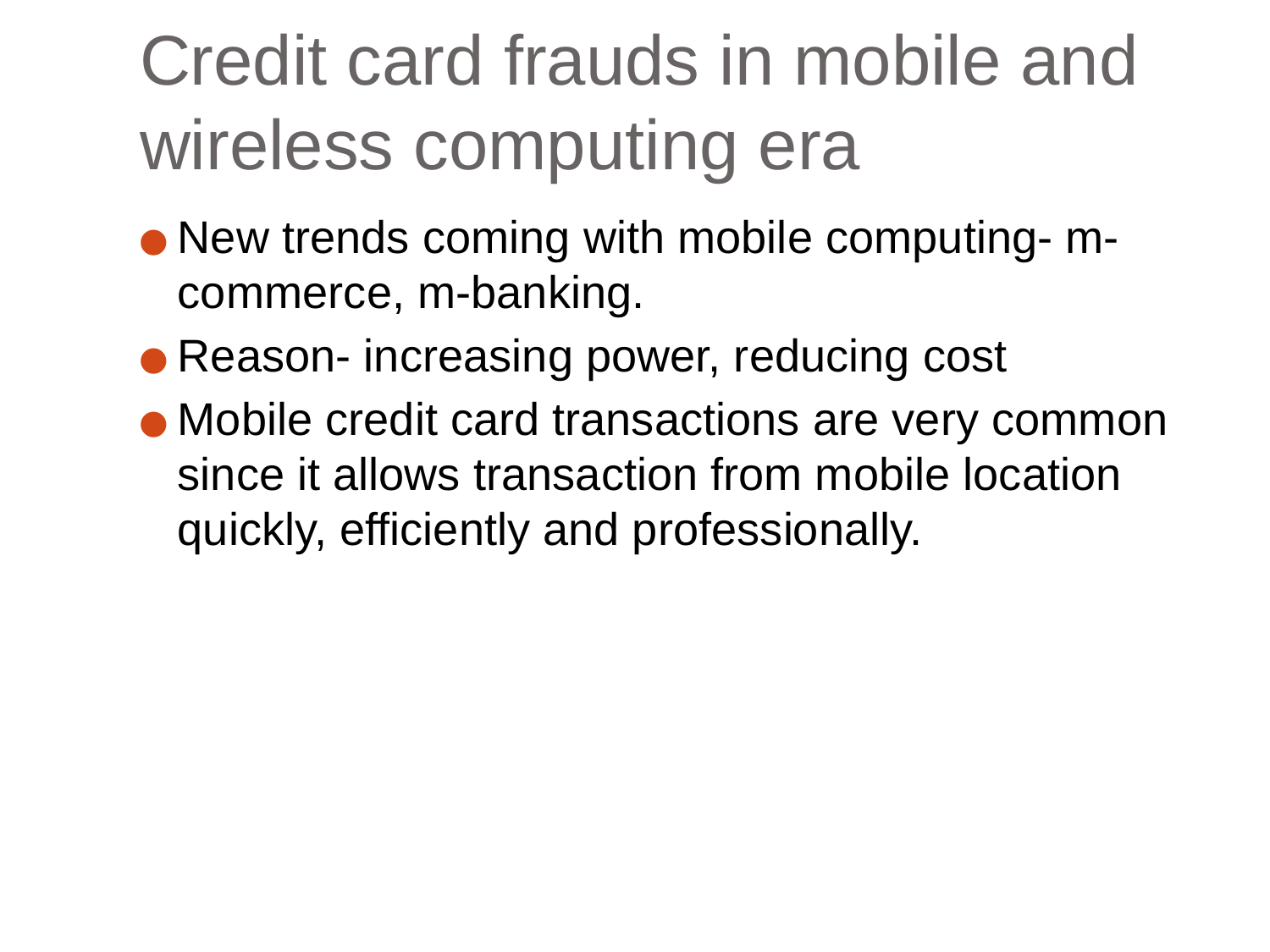

# Credit card frauds in mobile and wireless computing era
New trends coming with mobile computing- m-commerce, m-banking.
Reason- increasing power, reducing cost
Mobile credit card transactions are very common since it allows transaction from mobile location quickly, efficiently and professionally.